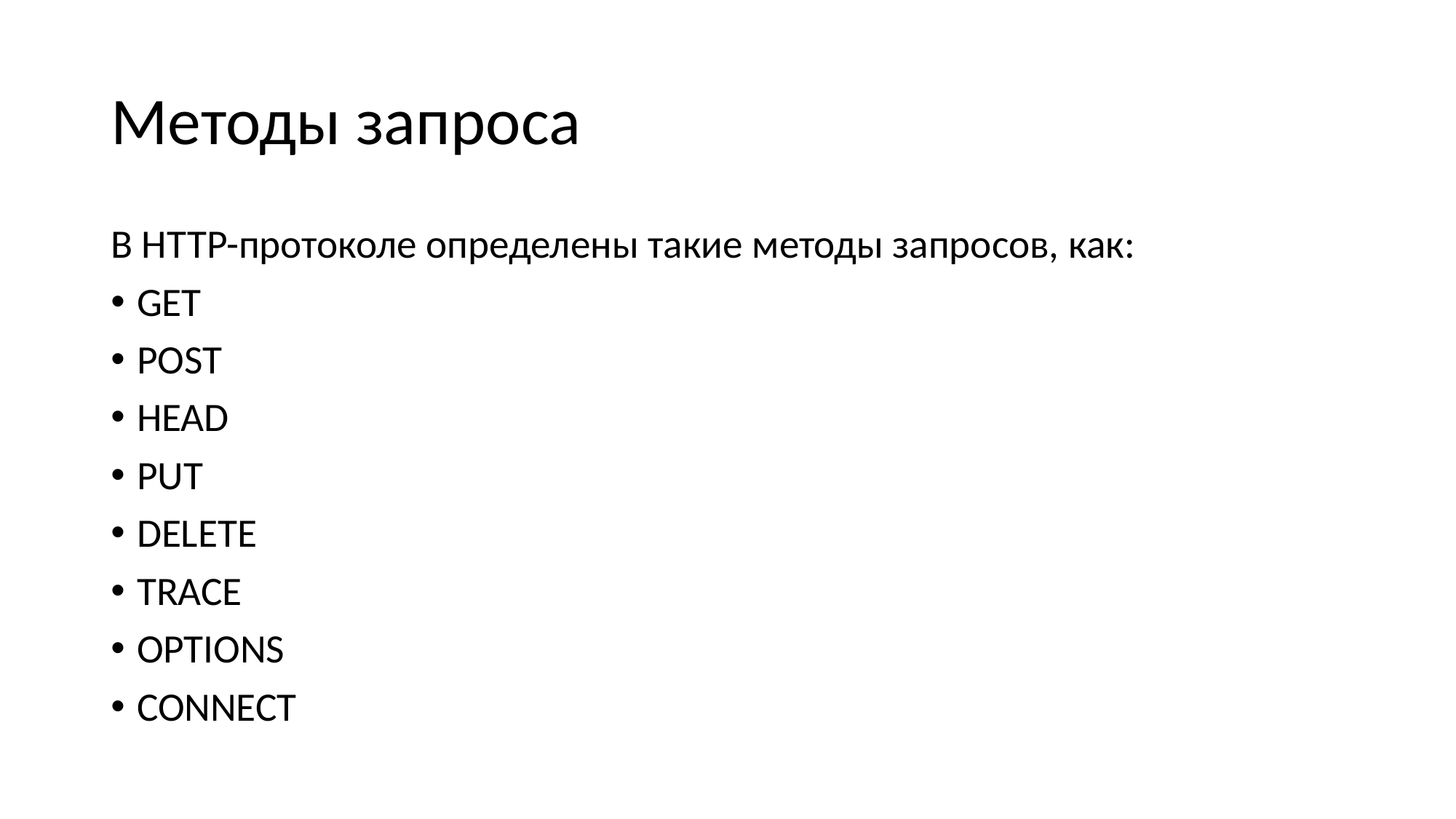

# Методы запроса
В HTTP-протоколе определены такие методы запросов, как:
GET
POST
HEAD
PUT
DELETE
TRACE
OPTIONS
CONNECT